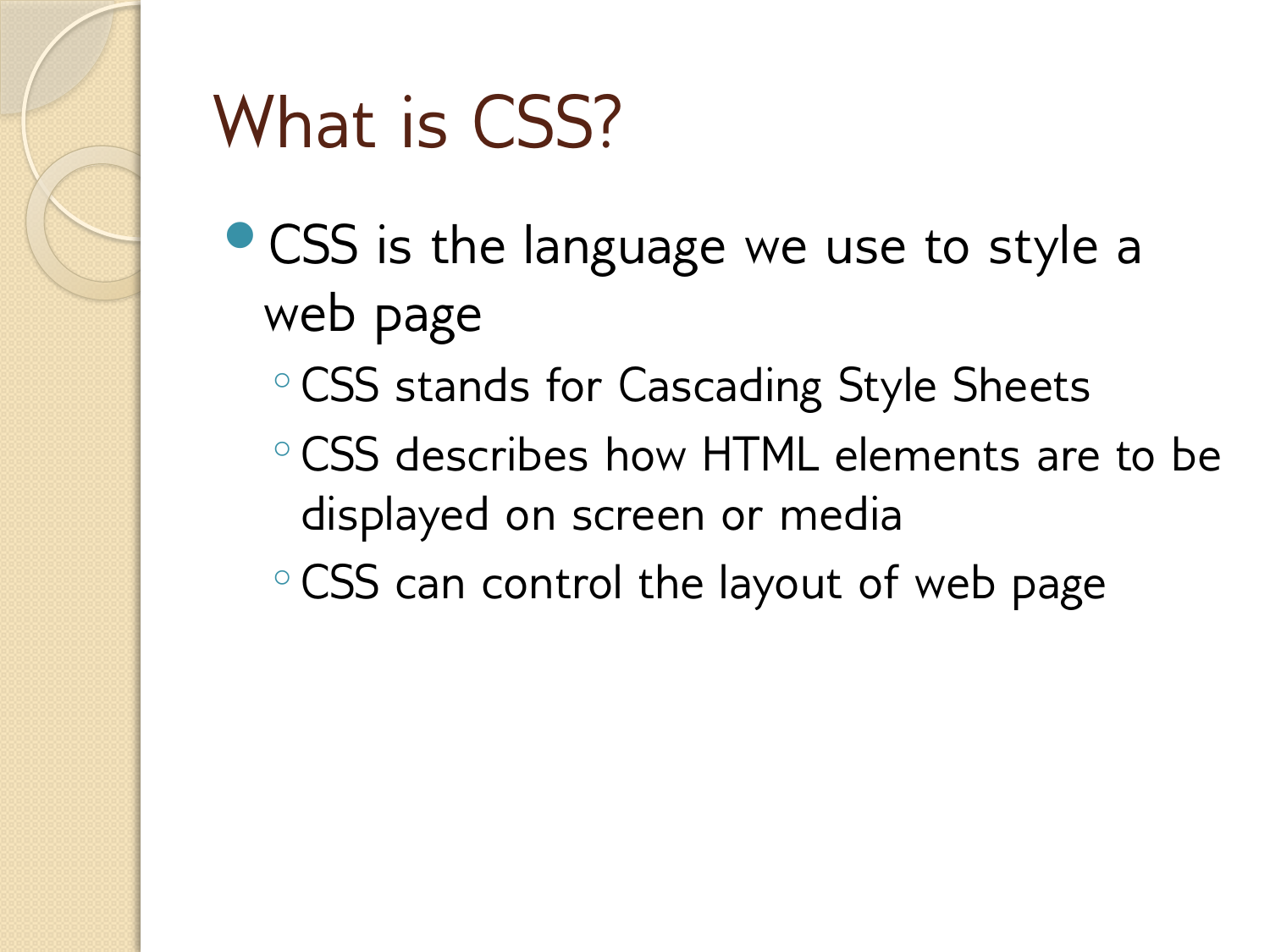

# What is CSS?
CSS is the language we use to style a web page
CSS stands for Cascading Style Sheets
CSS describes how HTML elements are to be displayed on screen or media
CSS can control the layout of web page